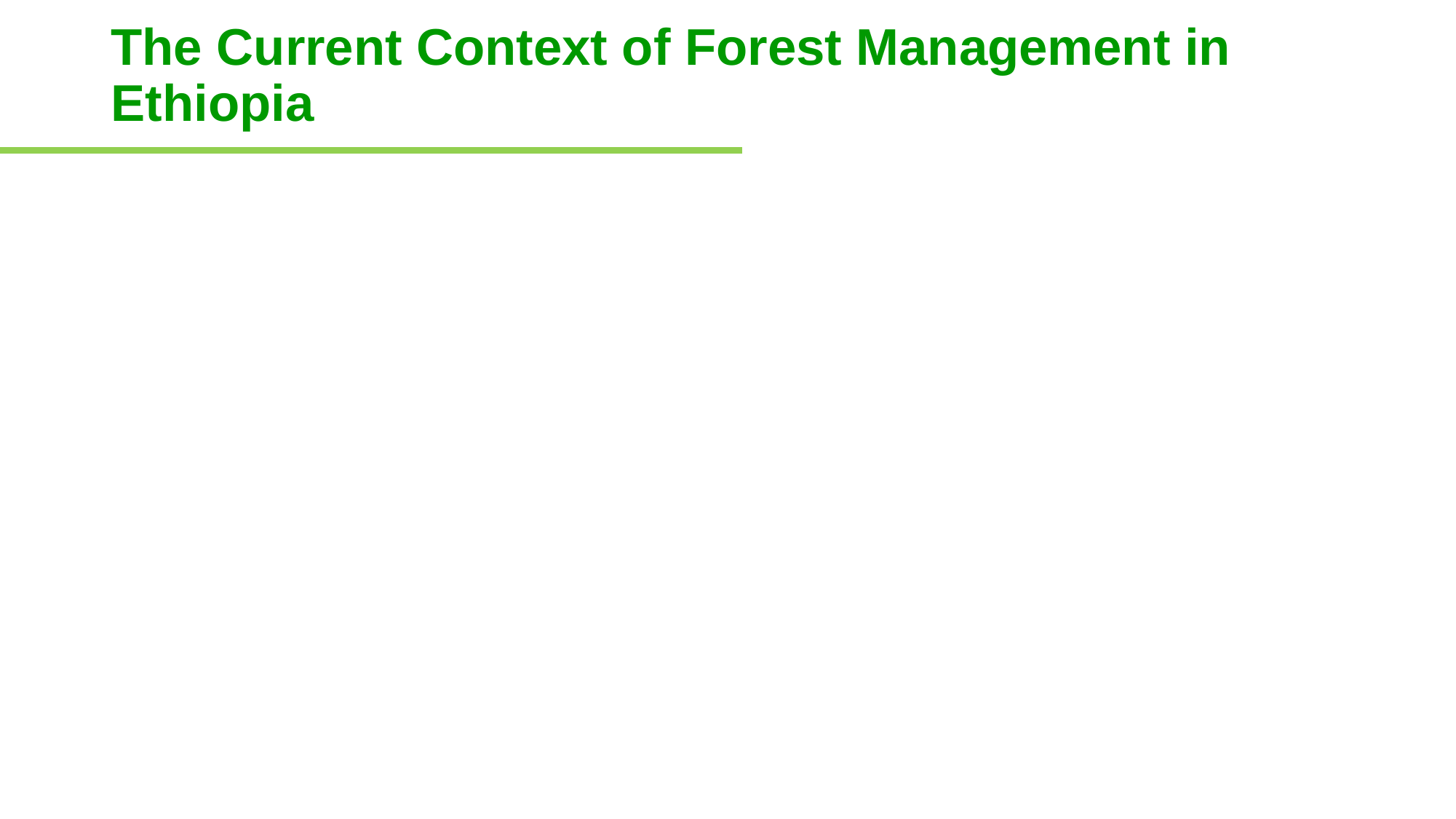

# The Current Context of Forest Management in Ethiopia